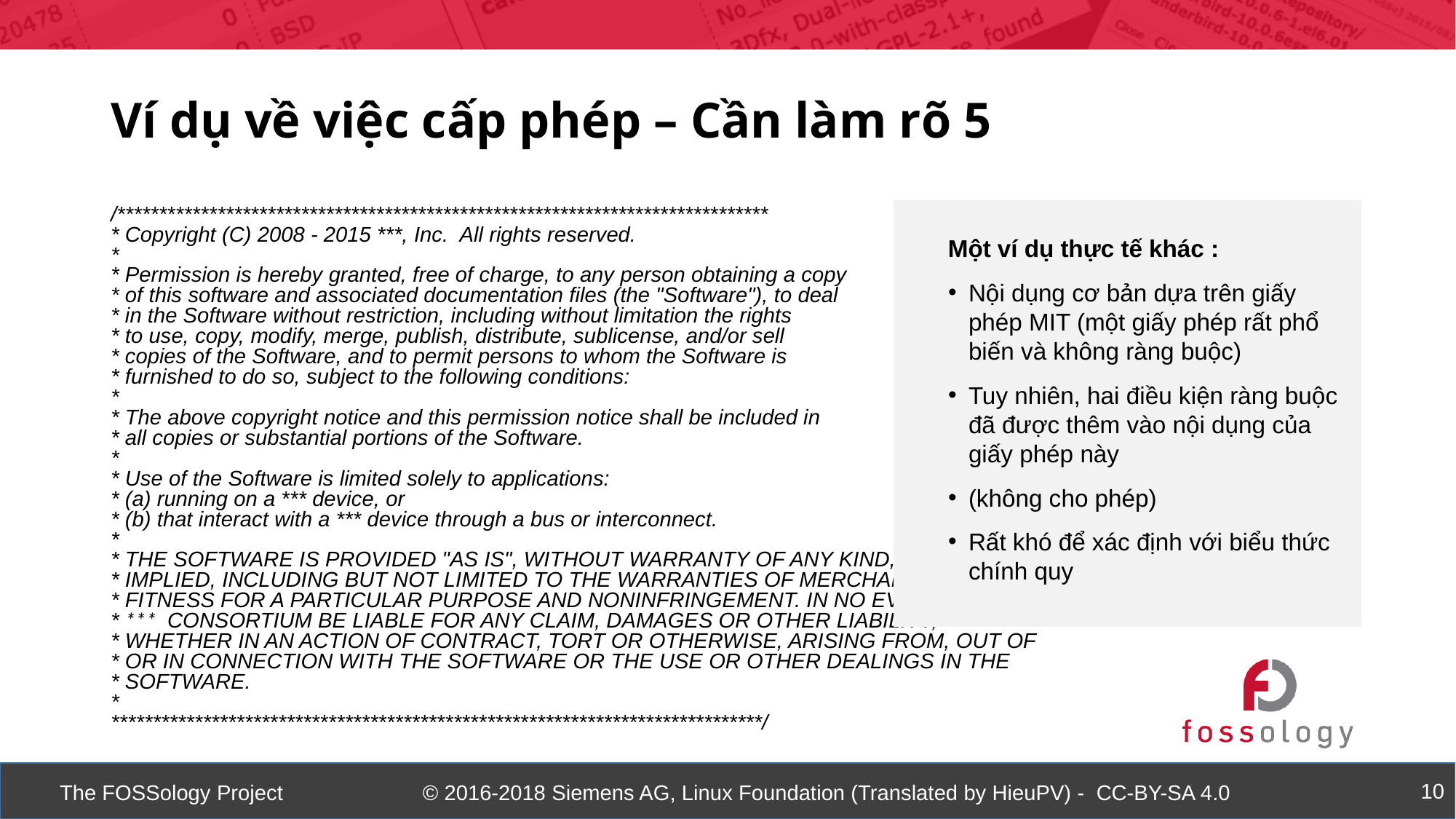

Ví dụ về việc cấp phép – Cần làm rõ 5
/******************************************************************************
* Copyright (C) 2008 - 2015 ***, Inc.  All rights reserved.
*
* Permission is hereby granted, free of charge, to any person obtaining a copy
* of this software and associated documentation files (the "Software"), to deal
* in the Software without restriction, including without limitation the rights
* to use, copy, modify, merge, publish, distribute, sublicense, and/or sell
* copies of the Software, and to permit persons to whom the Software is
* furnished to do so, subject to the following conditions:
*
* The above copyright notice and this permission notice shall be included in
* all copies or substantial portions of the Software.
*
* Use of the Software is limited solely to applications:
* (a) running on a *** device, or
* (b) that interact with a *** device through a bus or interconnect.
*
* THE SOFTWARE IS PROVIDED "AS IS", WITHOUT WARRANTY OF ANY KIND, EXPRESS OR
* IMPLIED, INCLUDING BUT NOT LIMITED TO THE WARRANTIES OF MERCHANTABILITY,
* FITNESS FOR A PARTICULAR PURPOSE AND NONINFRINGEMENT. IN NO EVENT SHALL THE
* ***  CONSORTIUM BE LIABLE FOR ANY CLAIM, DAMAGES OR OTHER LIABILITY,
* WHETHER IN AN ACTION OF CONTRACT, TORT OR OTHERWISE, ARISING FROM, OUT OF
* OR IN CONNECTION WITH THE SOFTWARE OR THE USE OR OTHER DEALINGS IN THE
* SOFTWARE.
*
******************************************************************************/

Một ví dụ thực tế khác :
Nội dụng cơ bản dựa trên giấy phép MIT (một giấy phép rất phổ biến và không ràng buộc)
Tuy nhiên, hai điều kiện ràng buộc đã được thêm vào nội dụng của giấy phép này
(không cho phép)
Rất khó để xác định với biểu thức chính quy